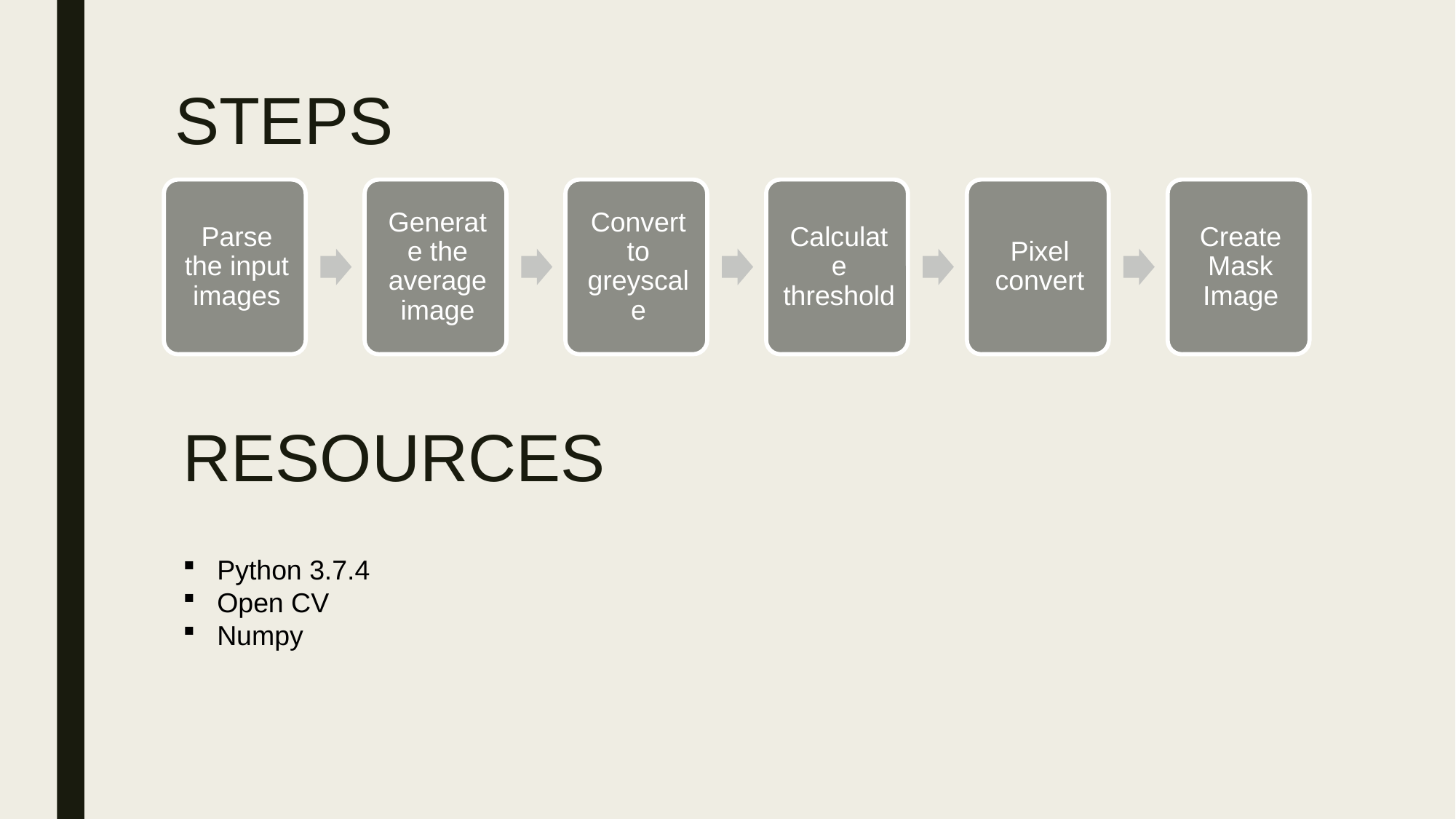

# STEPS
Parse the input images

Generate the average image

Convert to greyscale

Calculate threshold

Pixel convert

Create Mask Image
RESOURCES
Python 3.7.4
Open CV
Numpy